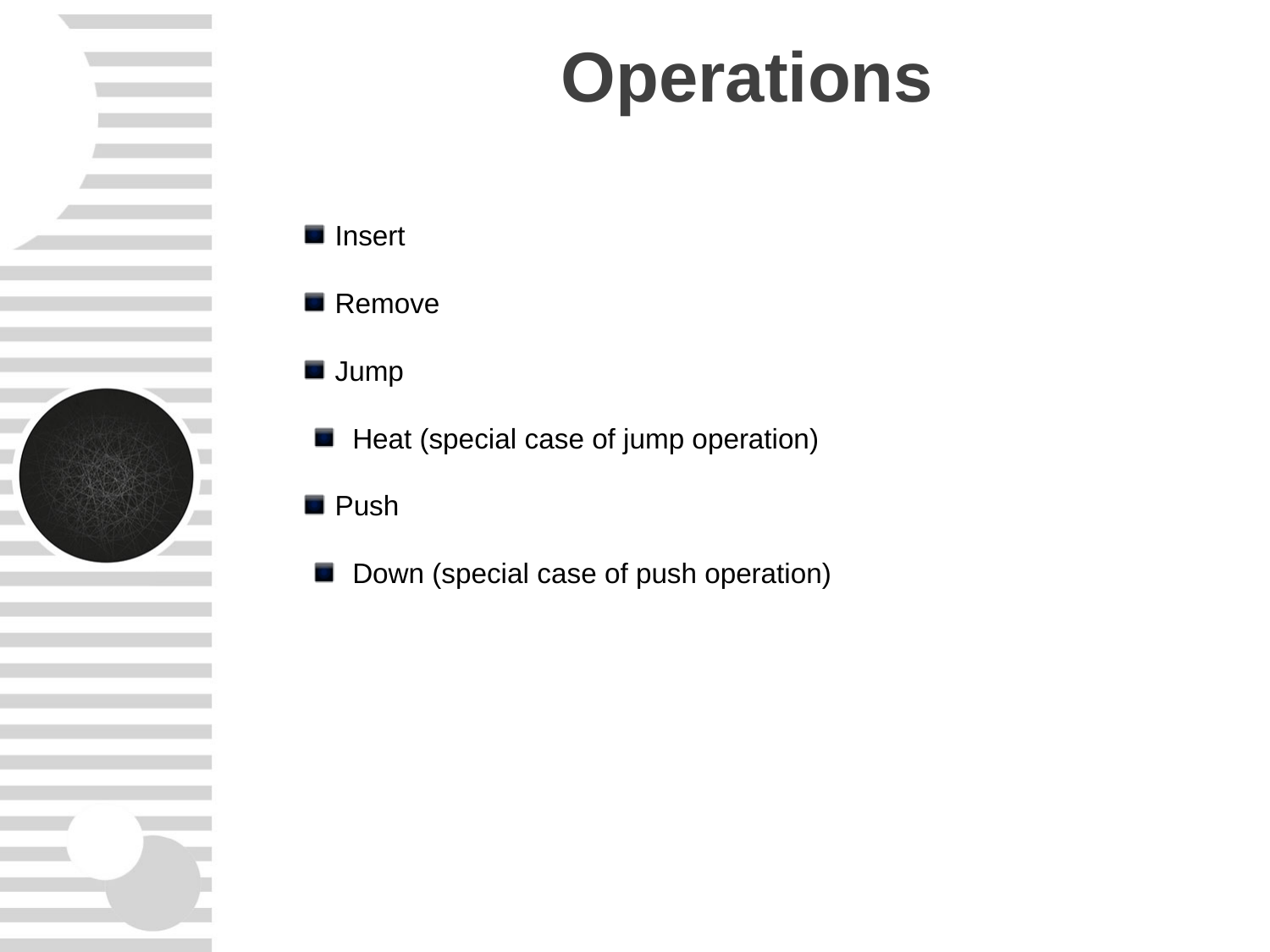

Operations
Insert
Remove
Jump
 Heat (special case of jump operation)
Push
 Down (special case of push operation)